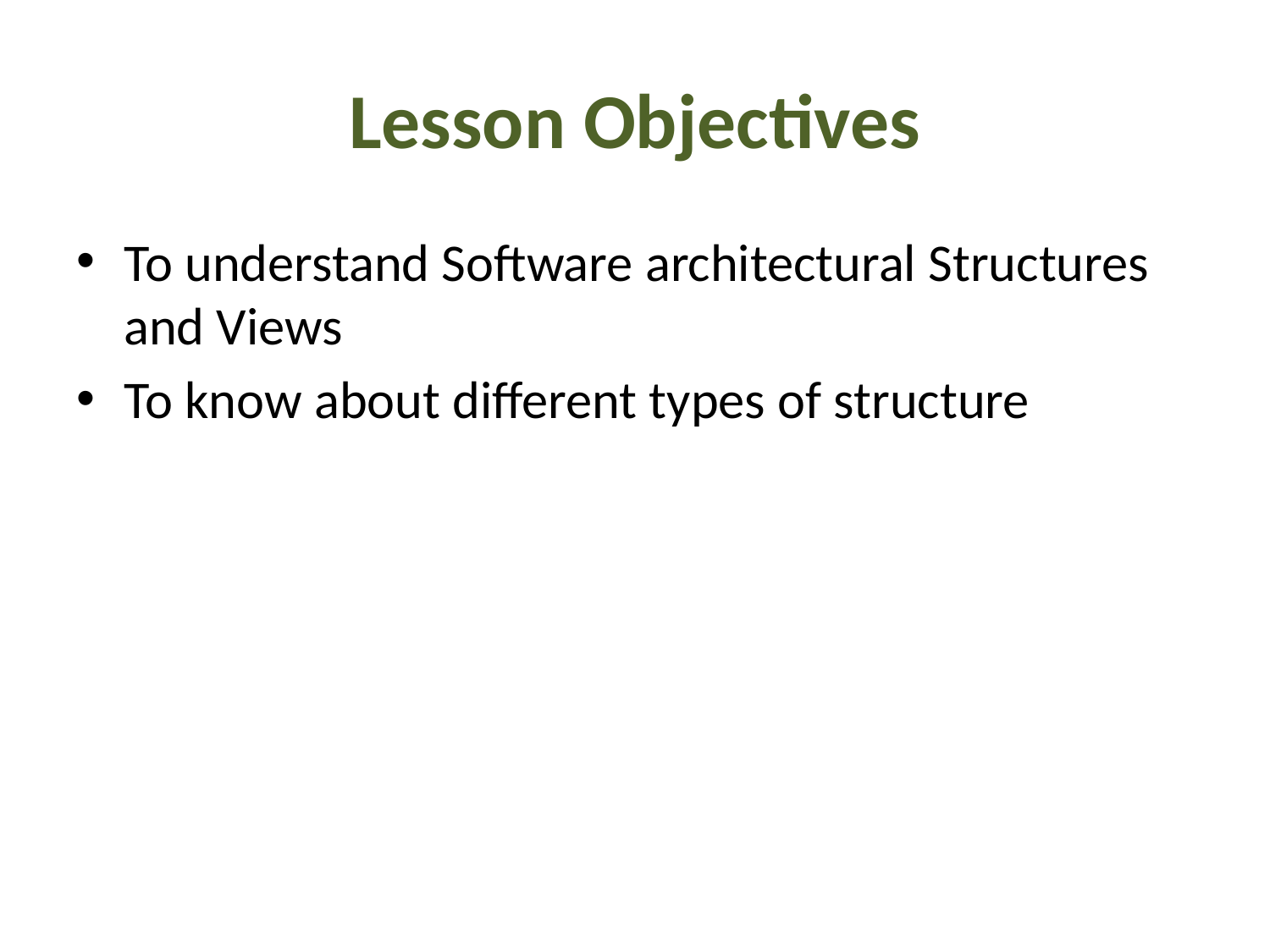

# Lesson Objectives
To understand Software architectural Structures and Views
To know about different types of structure